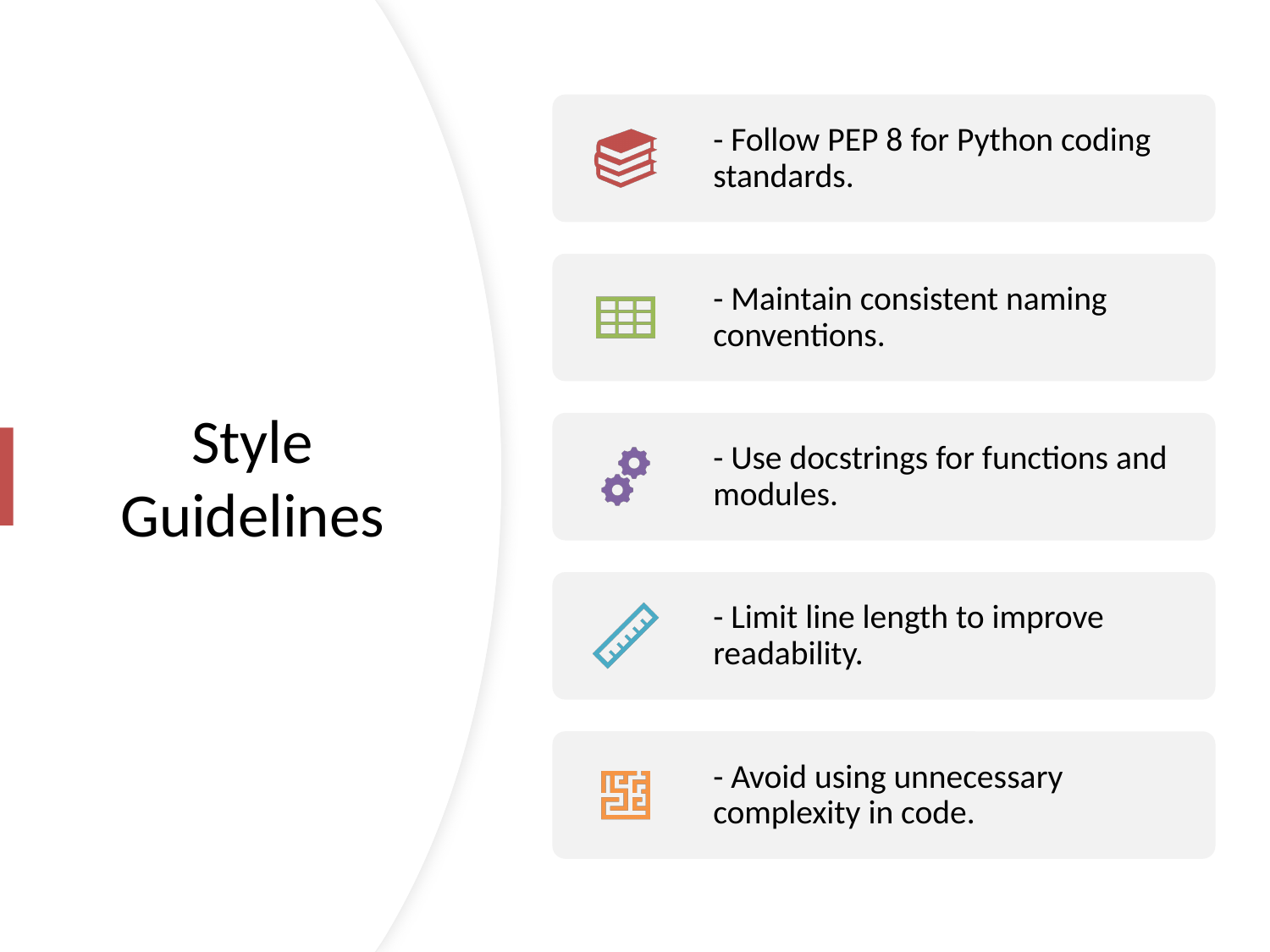

- Follow PEP 8 for Python coding standards.
- Maintain consistent naming conventions.
- Use docstrings for functions and modules.
- Limit line length to improve readability.
- Avoid using unnecessary complexity in code.
# Style Guidelines